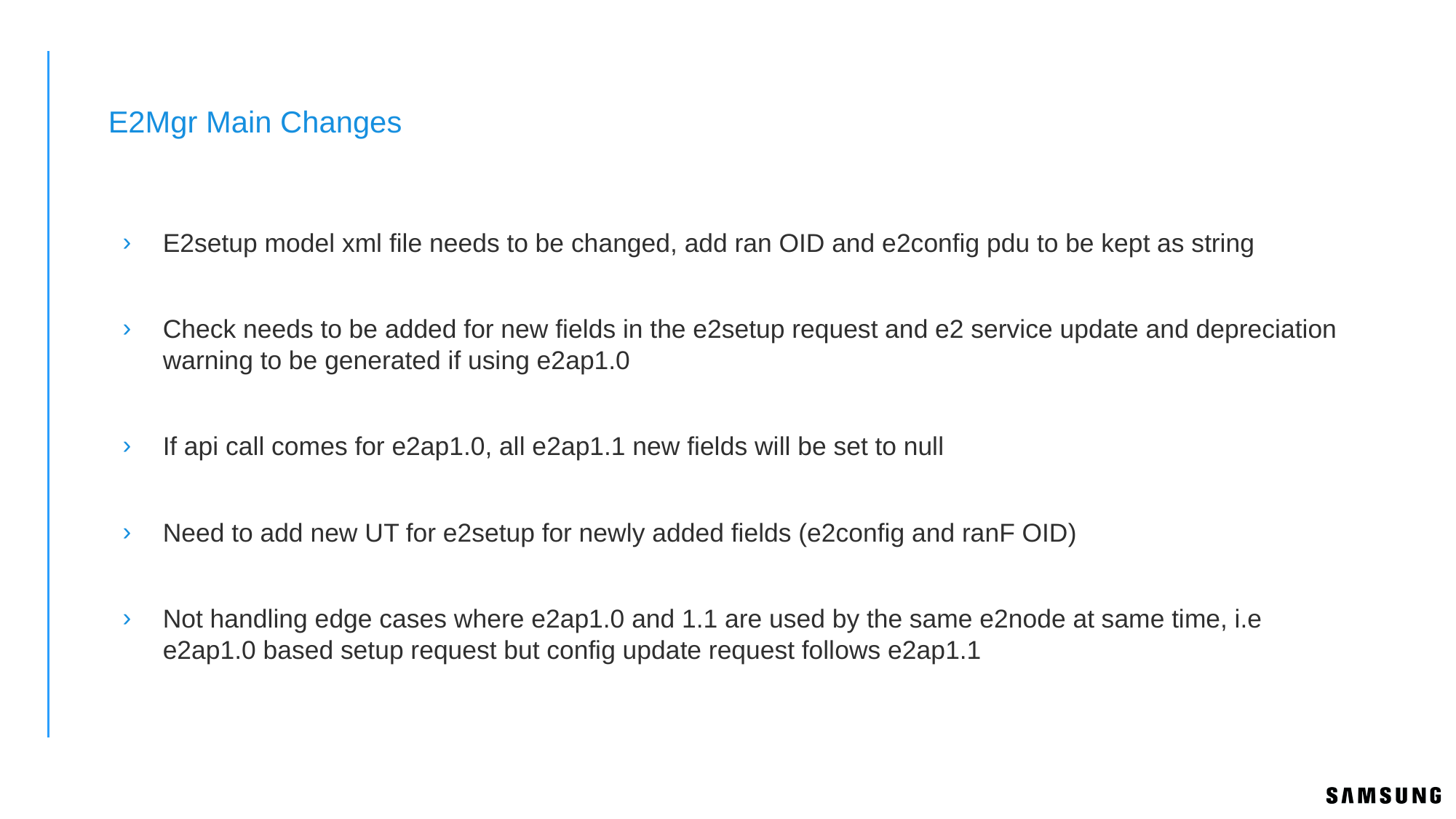

# E2Mgr Main Changes
E2setup model xml file needs to be changed, add ran OID and e2config pdu to be kept as string

Check needs to be added for new fields in the e2setup request and e2 service update and depreciation warning to be generated if using e2ap1.0

If api call comes for e2ap1.0, all e2ap1.1 new fields will be set to null

Need to add new UT for e2setup for newly added fields (e2config and ranF OID)

Not handling edge cases where e2ap1.0 and 1.1 are used by the same e2node at same time, i.e e2ap1.0 based setup request but config update request follows e2ap1.1